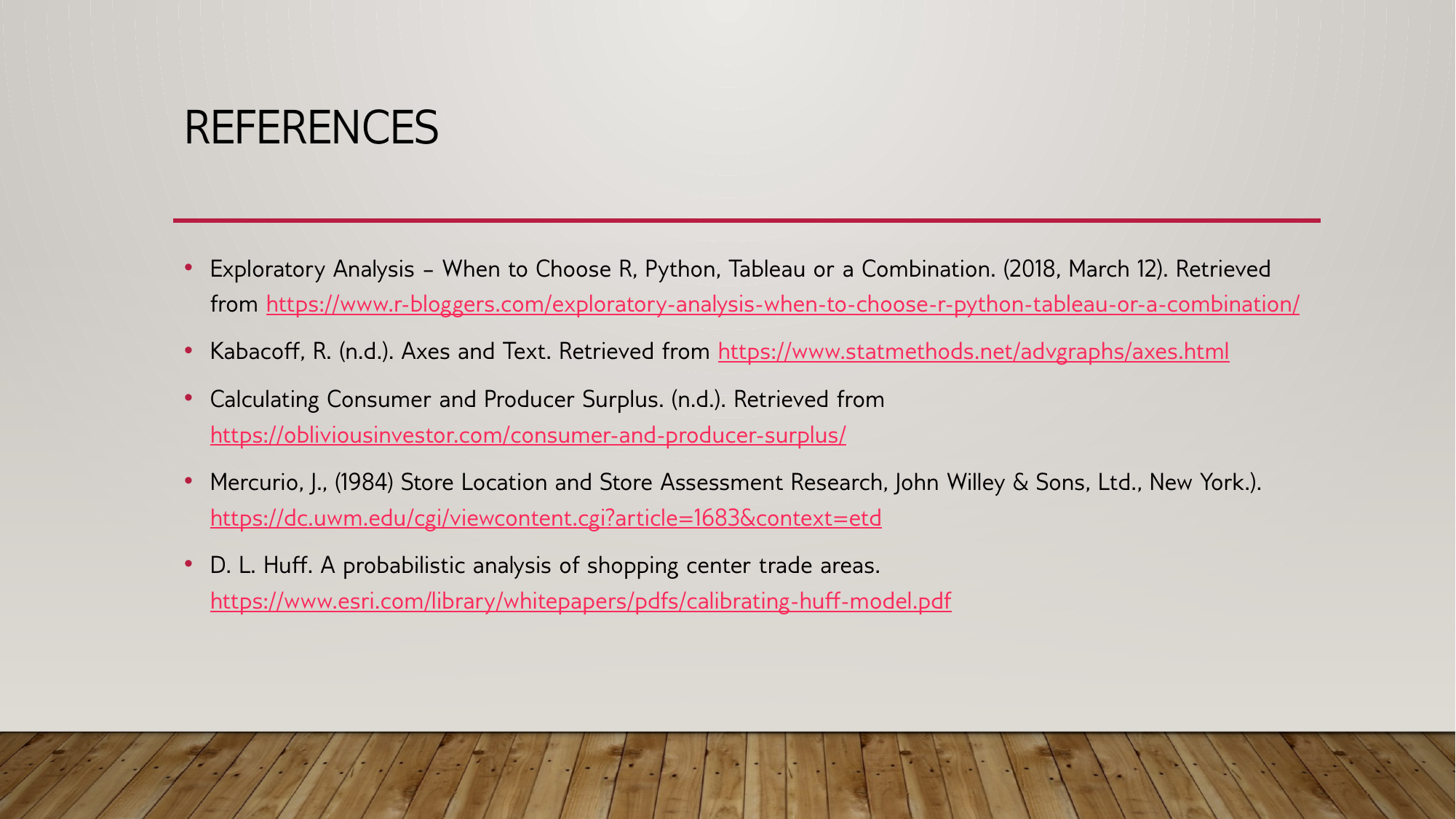

# References
Exploratory Analysis – When to Choose R, Python, Tableau or a Combination. (2018, March 12). Retrieved from https://www.r-bloggers.com/exploratory-analysis-when-to-choose-r-python-tableau-or-a-combination/
Kabacoff, R. (n.d.). Axes and Text. Retrieved from https://www.statmethods.net/advgraphs/axes.html
Calculating Consumer and Producer Surplus. (n.d.). Retrieved from https://obliviousinvestor.com/consumer-and-producer-surplus/
Mercurio, J., (1984) Store Location and Store Assessment Research, John Willey & Sons, Ltd., New York.). https://dc.uwm.edu/cgi/viewcontent.cgi?article=1683&context=etd
D. L. Huff. A probabilistic analysis of shopping center trade areas. https://www.esri.com/library/whitepapers/pdfs/calibrating-huff-model.pdf